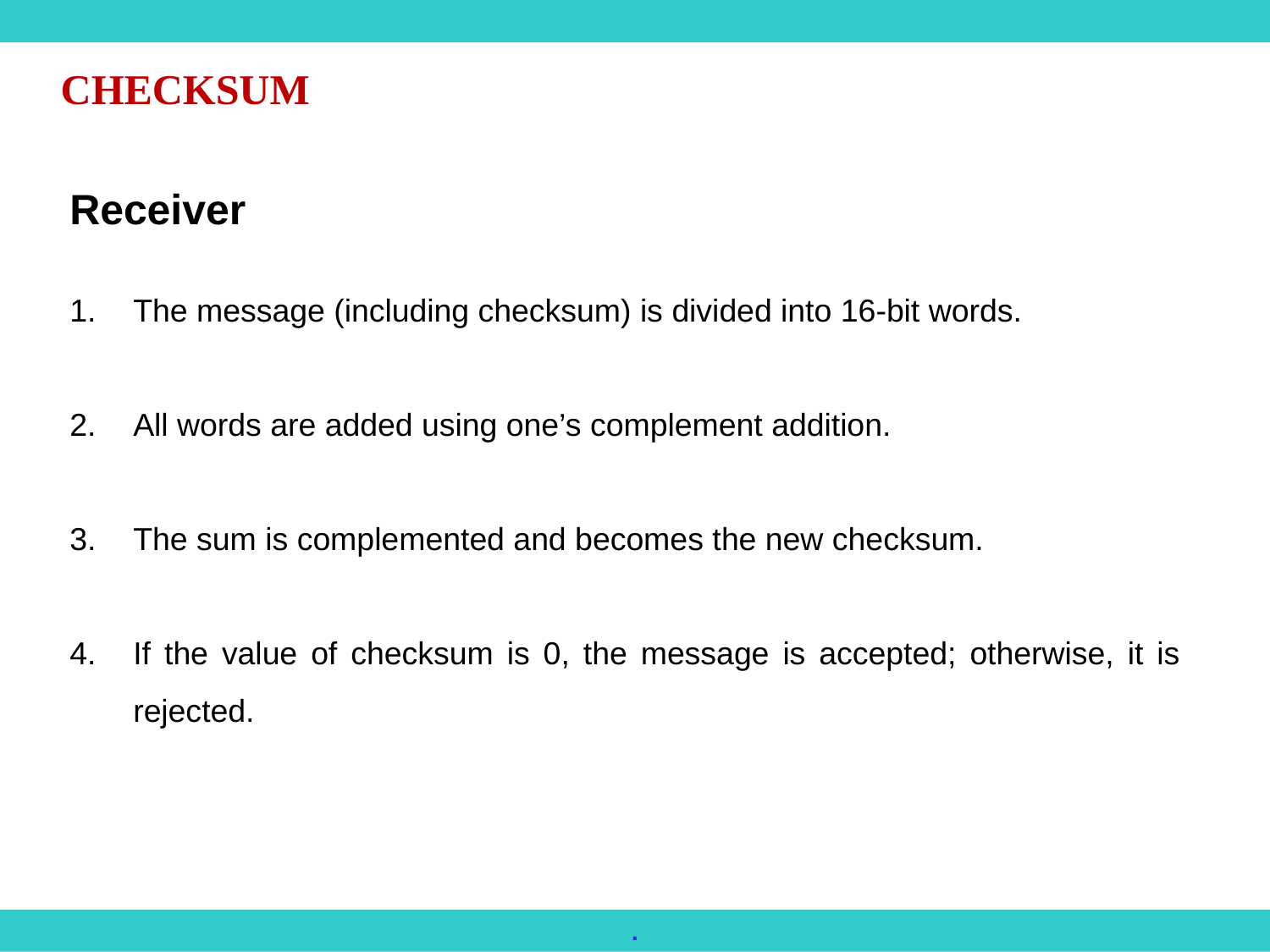

CHECKSUM
Receiver

The message (including checksum) is divided into 16-bit words.

All words are added using one’s complement addition.

The sum is complemented and becomes the new checksum.

If the value of checksum is 0, the message is accepted; otherwise, it is rejected.
.